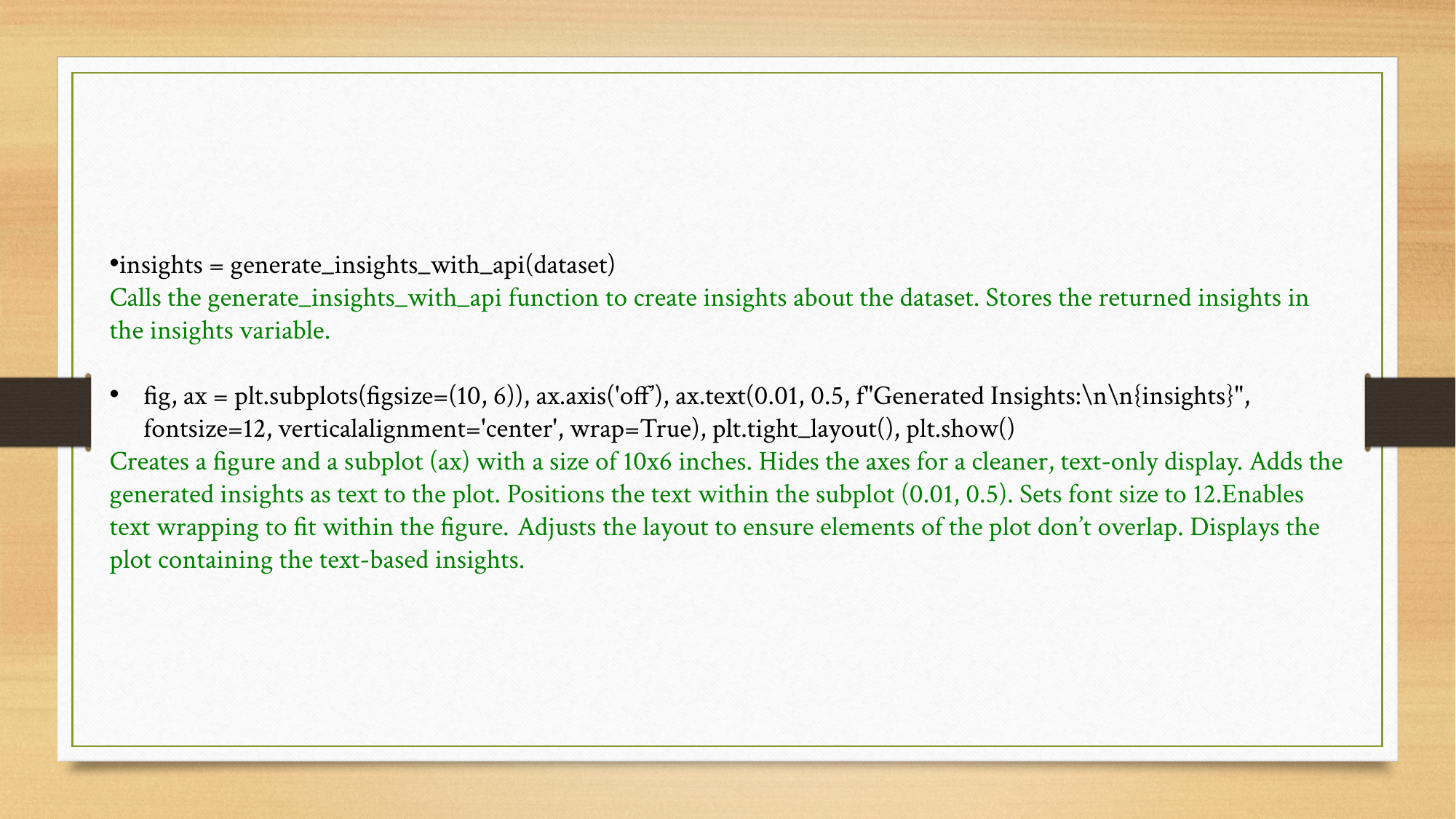

insights = generate_insights_with_api(dataset)
Calls the generate_insights_with_api function to create insights about the dataset. Stores the returned insights in the insights variable.

fig, ax = plt.subplots(figsize=(10, 6)), ax.axis('off’), ax.text(0.01, 0.5, f"Generated Insights:\n\n{insights}", fontsize=12, verticalalignment='center', wrap=True), plt.tight_layout(), plt.show()
Creates a figure and a subplot (ax) with a size of 10x6 inches. Hides the axes for a cleaner, text-only display. Adds the generated insights as text to the plot. Positions the text within the subplot (0.01, 0.5). Sets font size to 12.Enables text wrapping to fit within the figure. Adjusts the layout to ensure elements of the plot don’t overlap. Displays the plot containing the text-based insights.